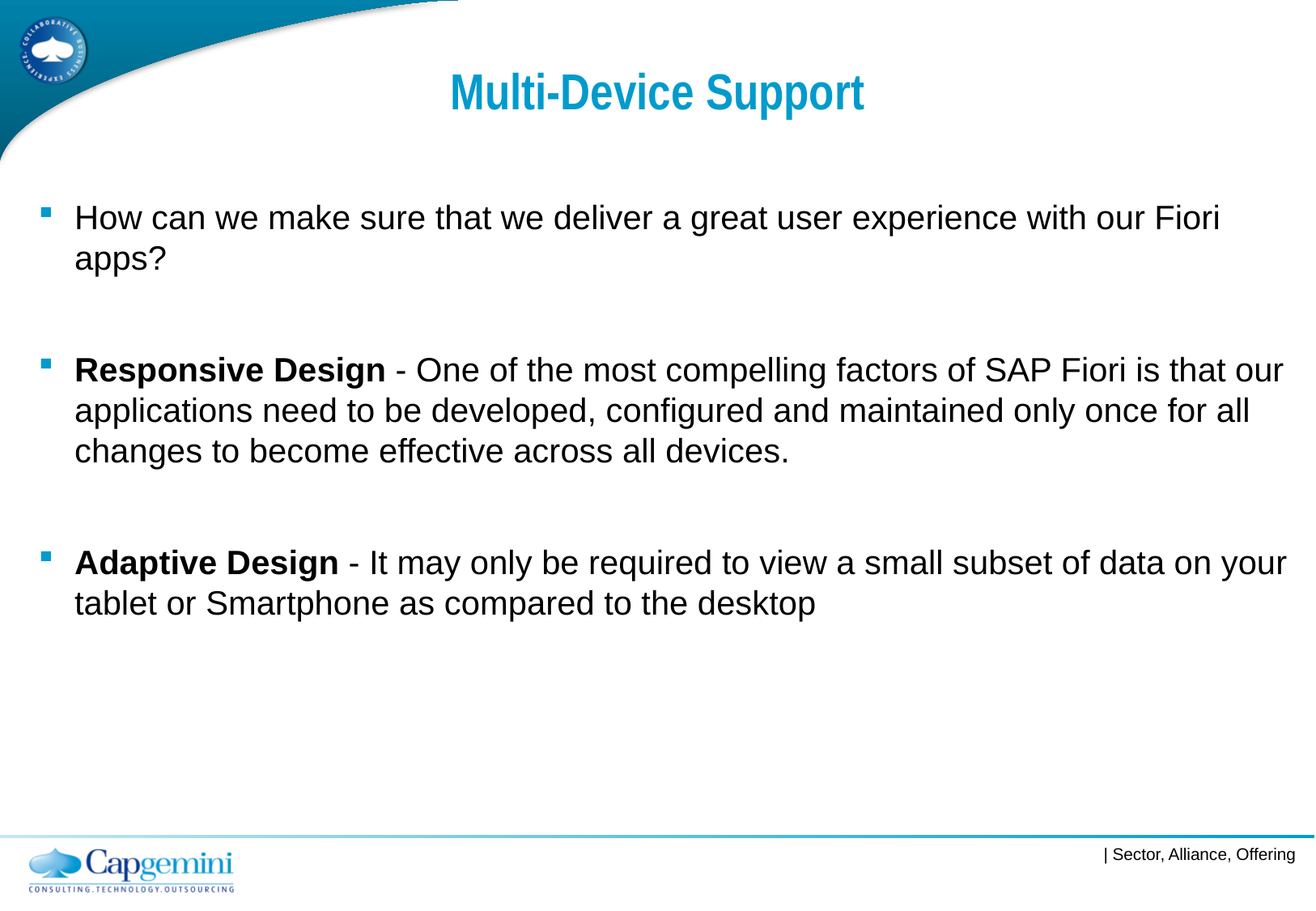

# Multi-Device Support
How can we make sure that we deliver a great user experience with our Fiori apps?

Responsive Design - One of the most compelling factors of SAP Fiori is that our applications need to be developed, configured and maintained only once for all changes to become effective across all devices.

Adaptive Design - It may only be required to view a small subset of data on your tablet or Smartphone as compared to the desktop